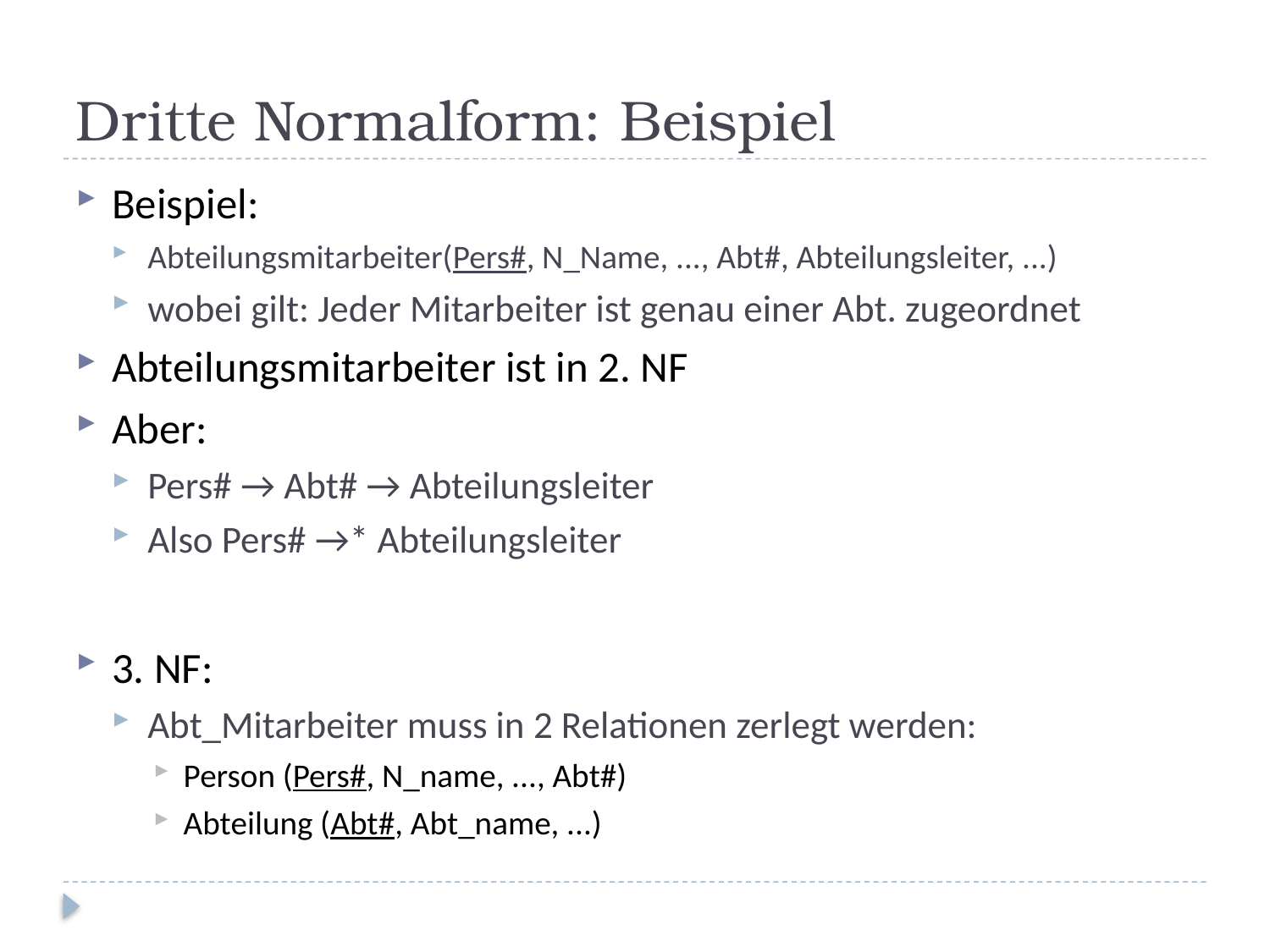

# Dritte Normalform: Beispiel
Beispiel:
Abteilungsmitarbeiter(Pers#, N_Name, ..., Abt#, Abteilungsleiter, ...)
wobei gilt: Jeder Mitarbeiter ist genau einer Abt. zugeordnet
Abteilungsmitarbeiter ist in 2. NF
Aber:
Pers# → Abt# → Abteilungsleiter
Also Pers# →* Abteilungsleiter

3. NF:
Abt_Mitarbeiter muss in 2 Relationen zerlegt werden:
Person (Pers#, N_name, ..., Abt#)
Abteilung (Abt#, Abt_name, ...)